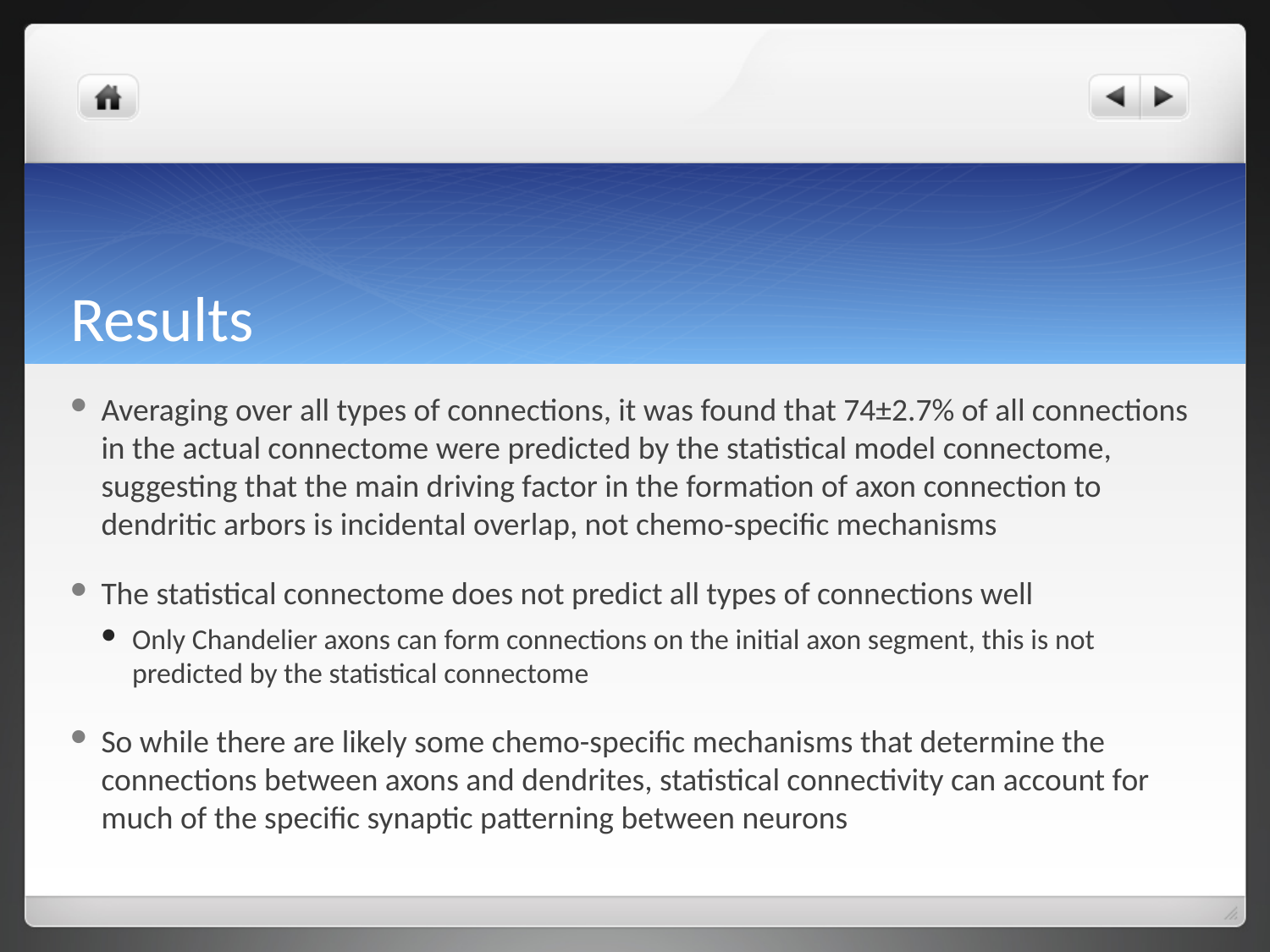

# Results
Averaging over all types of connections, it was found that 74±2.7% of all connections in the actual connectome were predicted by the statistical model connectome, suggesting that the main driving factor in the formation of axon connection to dendritic arbors is incidental overlap, not chemo-specific mechanisms
The statistical connectome does not predict all types of connections well
Only Chandelier axons can form connections on the initial axon segment, this is not predicted by the statistical connectome
So while there are likely some chemo-specific mechanisms that determine the connections between axons and dendrites, statistical connectivity can account for much of the specific synaptic patterning between neurons